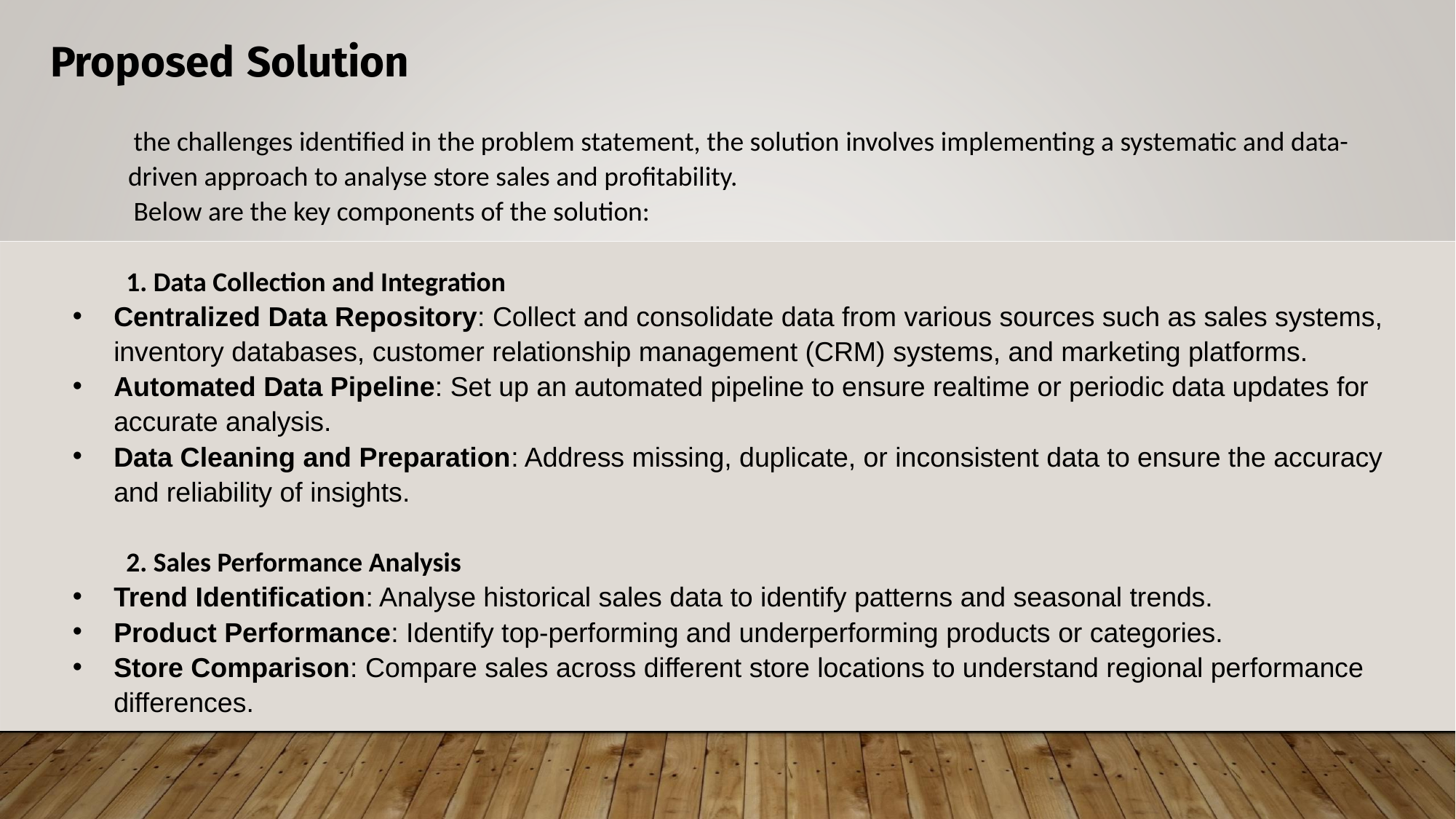

# Proposed Solution

 the challenges identified in the problem statement, the solution involves implementing a systematic and data-driven approach to analyse store sales and profitability.
 Below are the key components of the solution:

1. Data Collection and Integration
Centralized Data Repository: Collect and consolidate data from various sources such as sales systems, inventory databases, customer relationship management (CRM) systems, and marketing platforms.
Automated Data Pipeline: Set up an automated pipeline to ensure realtime or periodic data updates for accurate analysis.
Data Cleaning and Preparation: Address missing, duplicate, or inconsistent data to ensure the accuracy and reliability of insights.

2. Sales Performance Analysis
Trend Identification: Analyse historical sales data to identify patterns and seasonal trends.
Product Performance: Identify top-performing and underperforming products or categories.
Store Comparison: Compare sales across different store locations to understand regional performance differences.